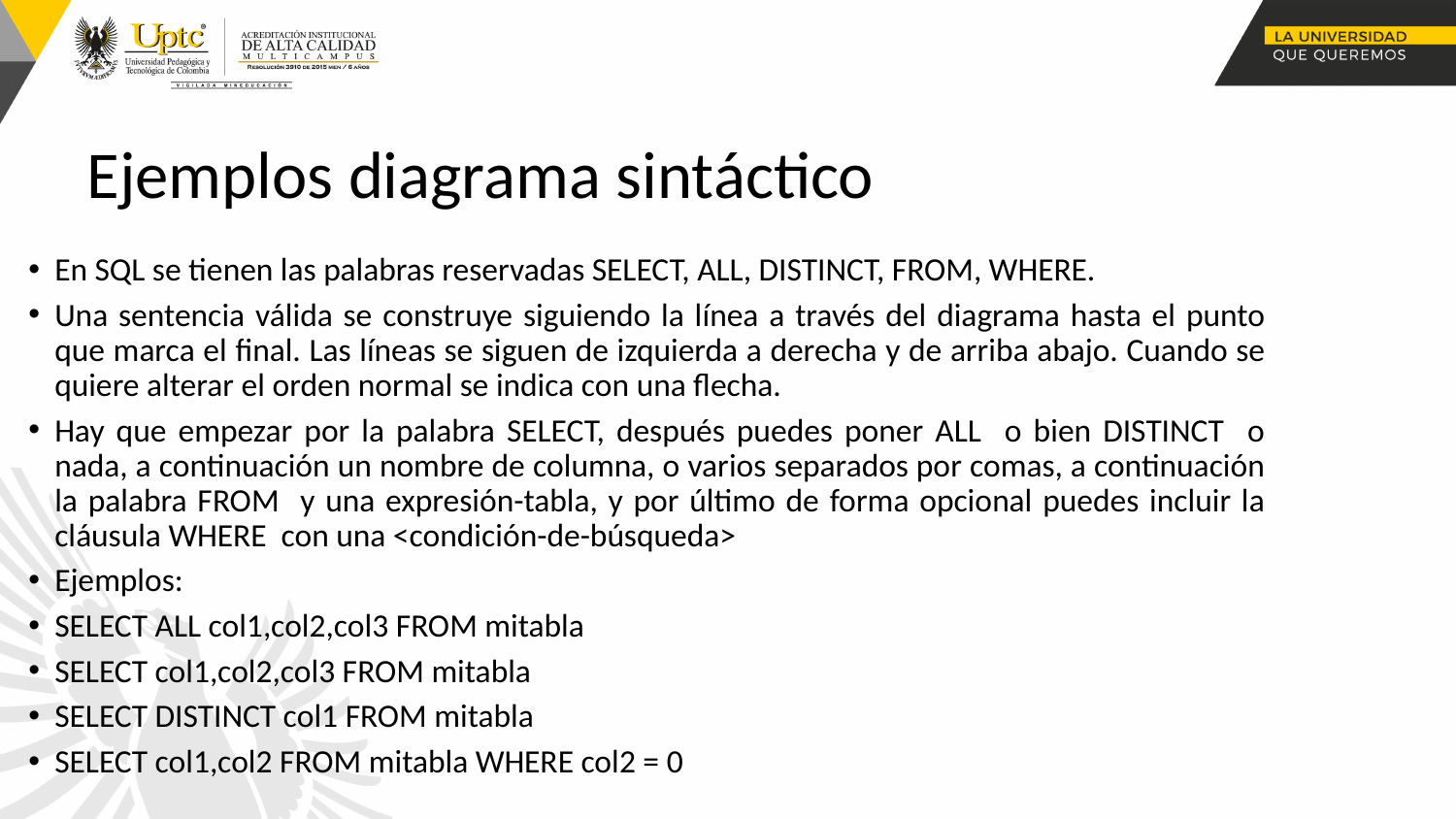

# Ejemplos diagrama sintáctico
En SQL se tienen las palabras reservadas SELECT, ALL, DISTINCT, FROM, WHERE.
Una sentencia válida se construye siguiendo la línea a través del diagrama hasta el punto que marca el final. Las líneas se siguen de izquierda a derecha y de arriba abajo. Cuando se quiere alterar el orden normal se indica con una flecha.
Hay que empezar por la palabra SELECT, después puedes poner ALL  o bien DISTINCT  o nada, a continuación un nombre de columna, o varios separados por comas, a continuación la palabra FROM  y una expresión-tabla, y por último de forma opcional puedes incluir la cláusula WHERE  con una <condición-de-búsqueda>
Ejemplos:
SELECT ALL col1,col2,col3 FROM mitabla
SELECT col1,col2,col3 FROM mitabla
SELECT DISTINCT col1 FROM mitabla
SELECT col1,col2 FROM mitabla WHERE col2 = 0